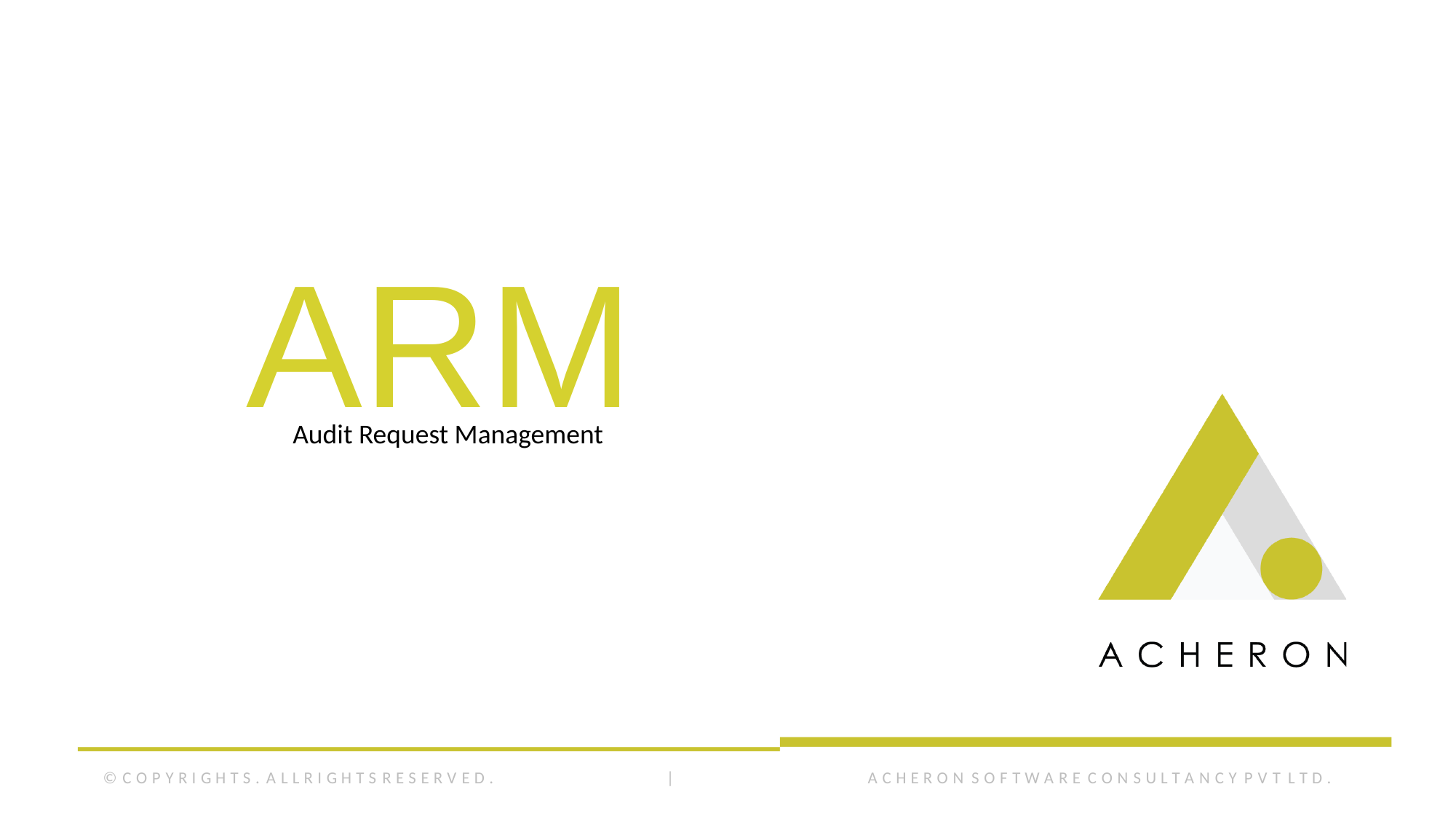

ARM

Audit Request Management

© C O P Y R I G H T S . A L L R I G H T S R E S E R V E D .
|
A C H E R O N S O F T W A R E C O N S U L T A N C Y P V T L T D .